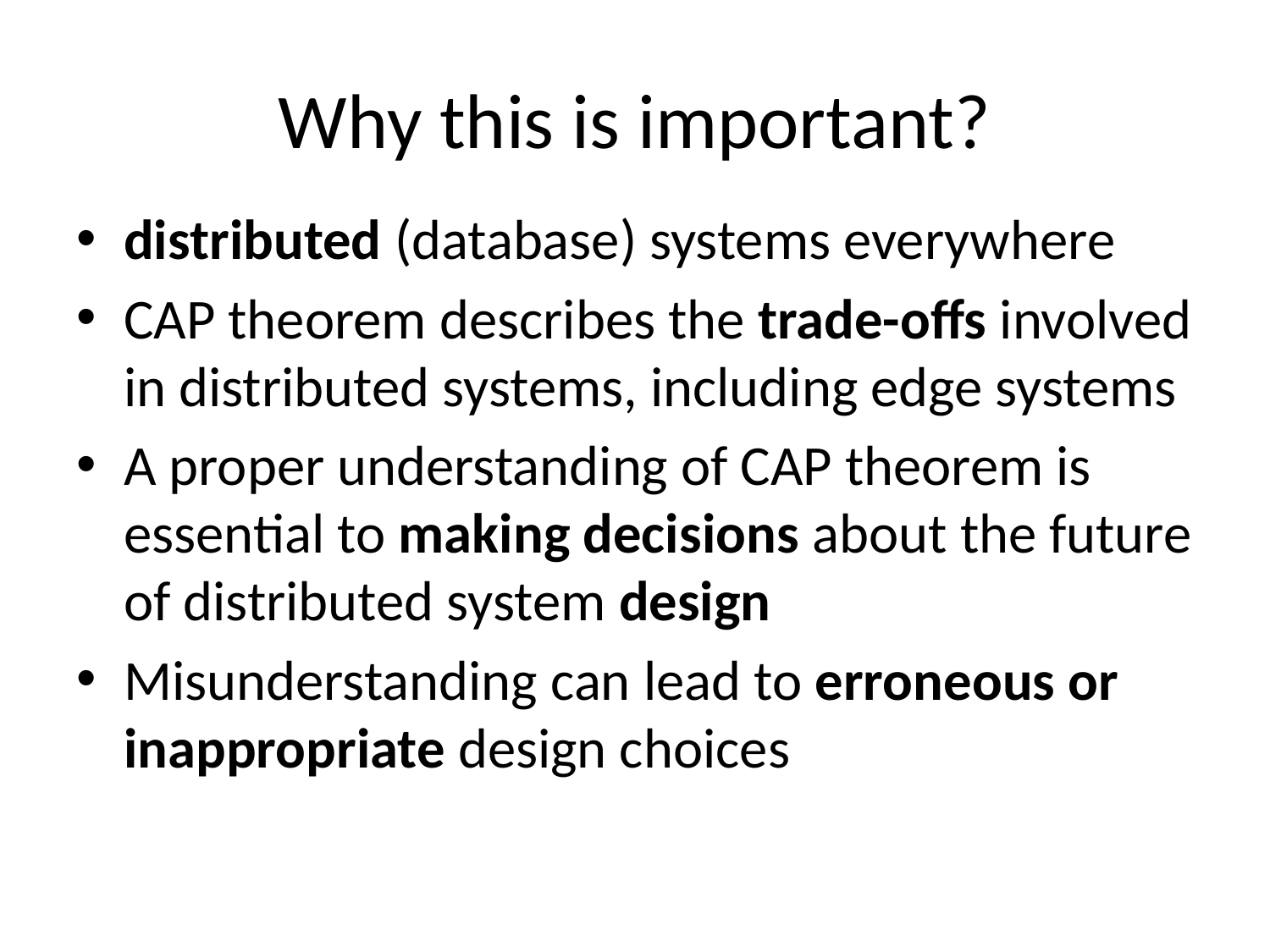

# Why this is important?
distributed (database) systems everywhere
CAP theorem describes the trade-offs involved in distributed systems, including edge systems
A proper understanding of CAP theorem is essential to making decisions about the future of distributed system design
Misunderstanding can lead to erroneous or inappropriate design choices